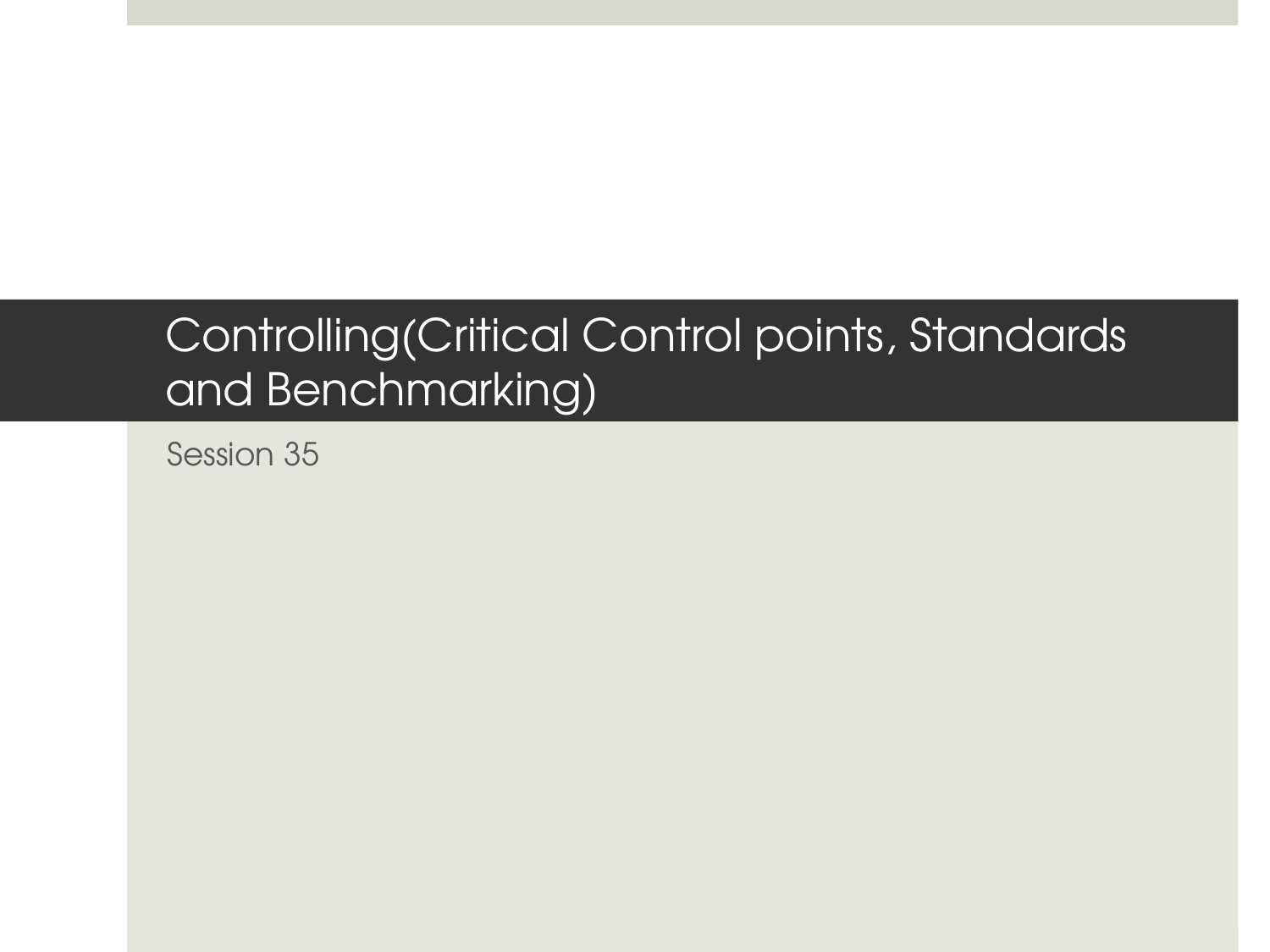

# Controlling(Critical Control points, Standards and Benchmarking)
Session 35